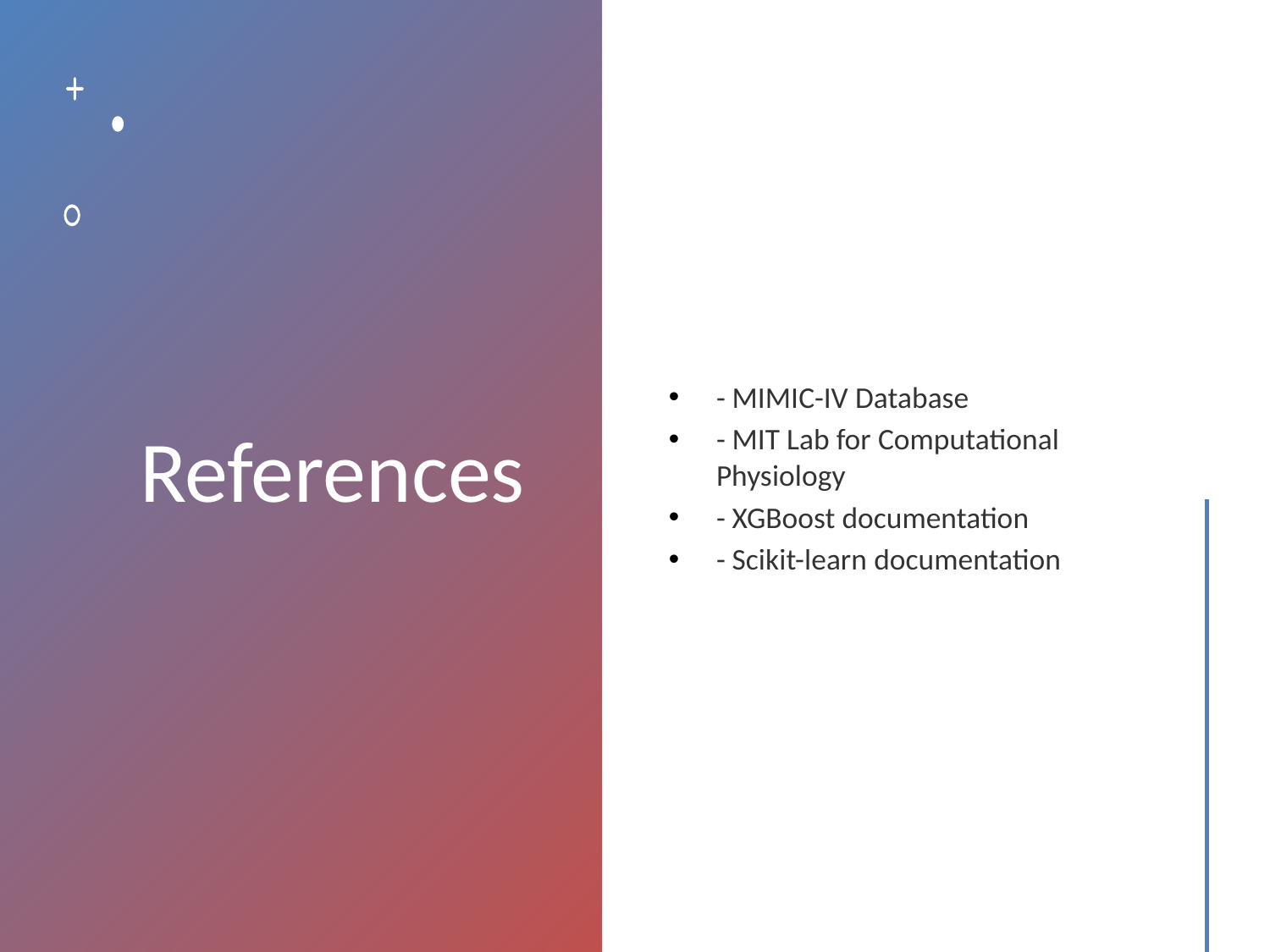

# References
- MIMIC-IV Database
- MIT Lab for Computational Physiology
- XGBoost documentation
- Scikit-learn documentation